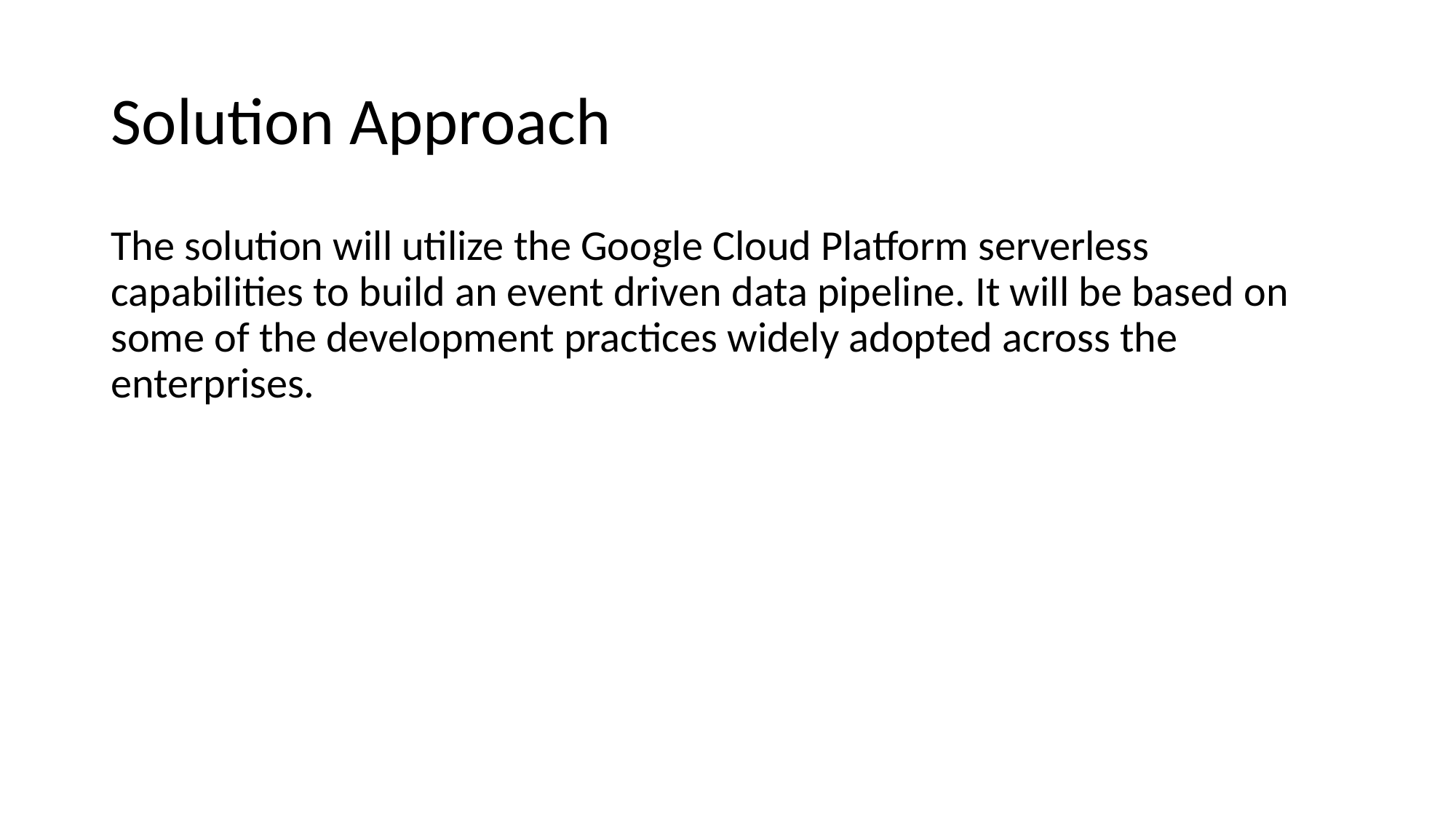

# Solution Approach
The solution will utilize the Google Cloud Platform serverless capabilities to build an event driven data pipeline. It will be based on some of the development practices widely adopted across the enterprises.